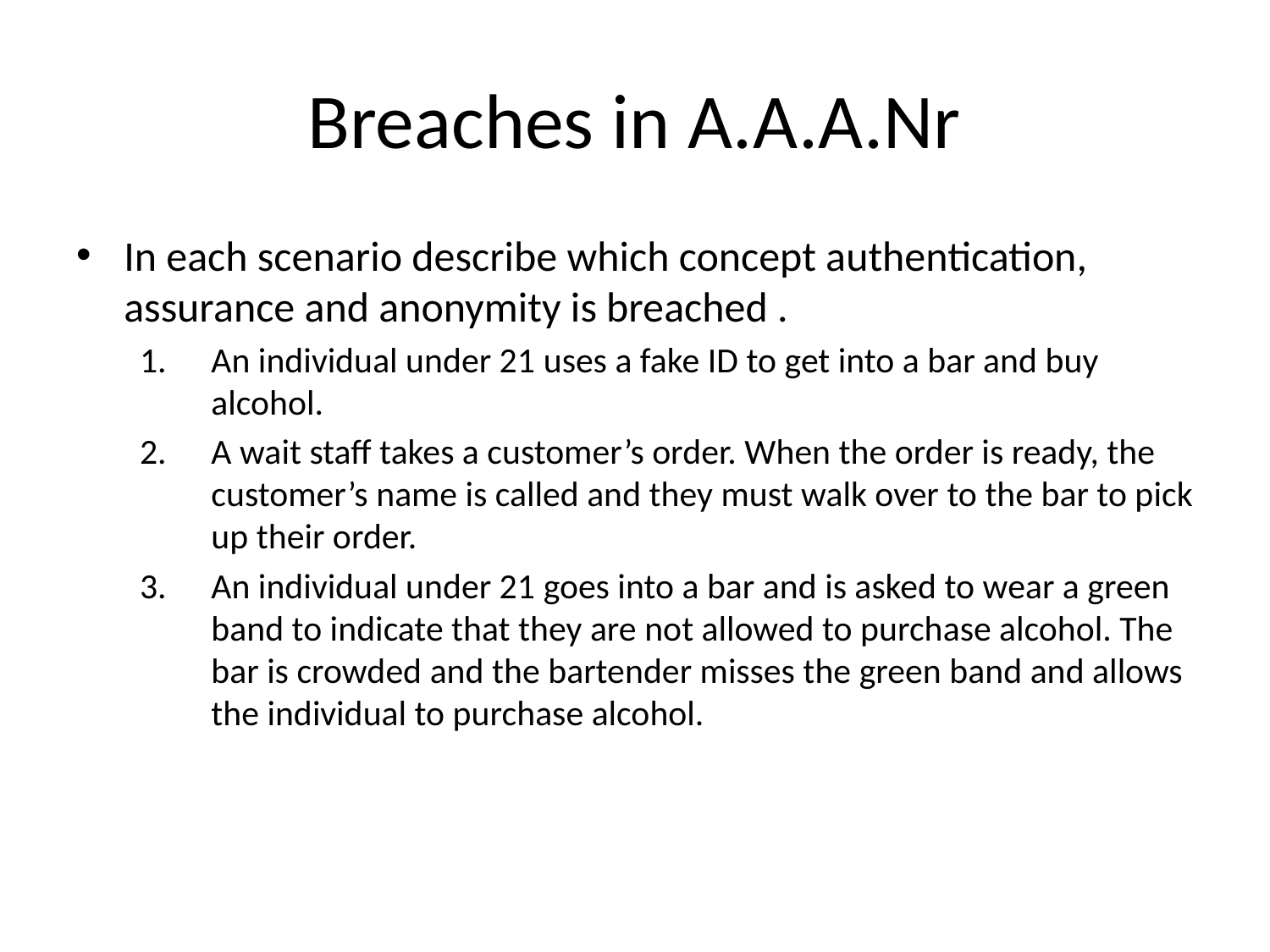

# Breaches in A.A.A.Nr
In each scenario describe which concept authentication, assurance and anonymity is breached .
An individual under 21 uses a fake ID to get into a bar and buy alcohol.
A wait staff takes a customer’s order. When the order is ready, the customer’s name is called and they must walk over to the bar to pick up their order.
An individual under 21 goes into a bar and is asked to wear a green band to indicate that they are not allowed to purchase alcohol. The bar is crowded and the bartender misses the green band and allows the individual to purchase alcohol.